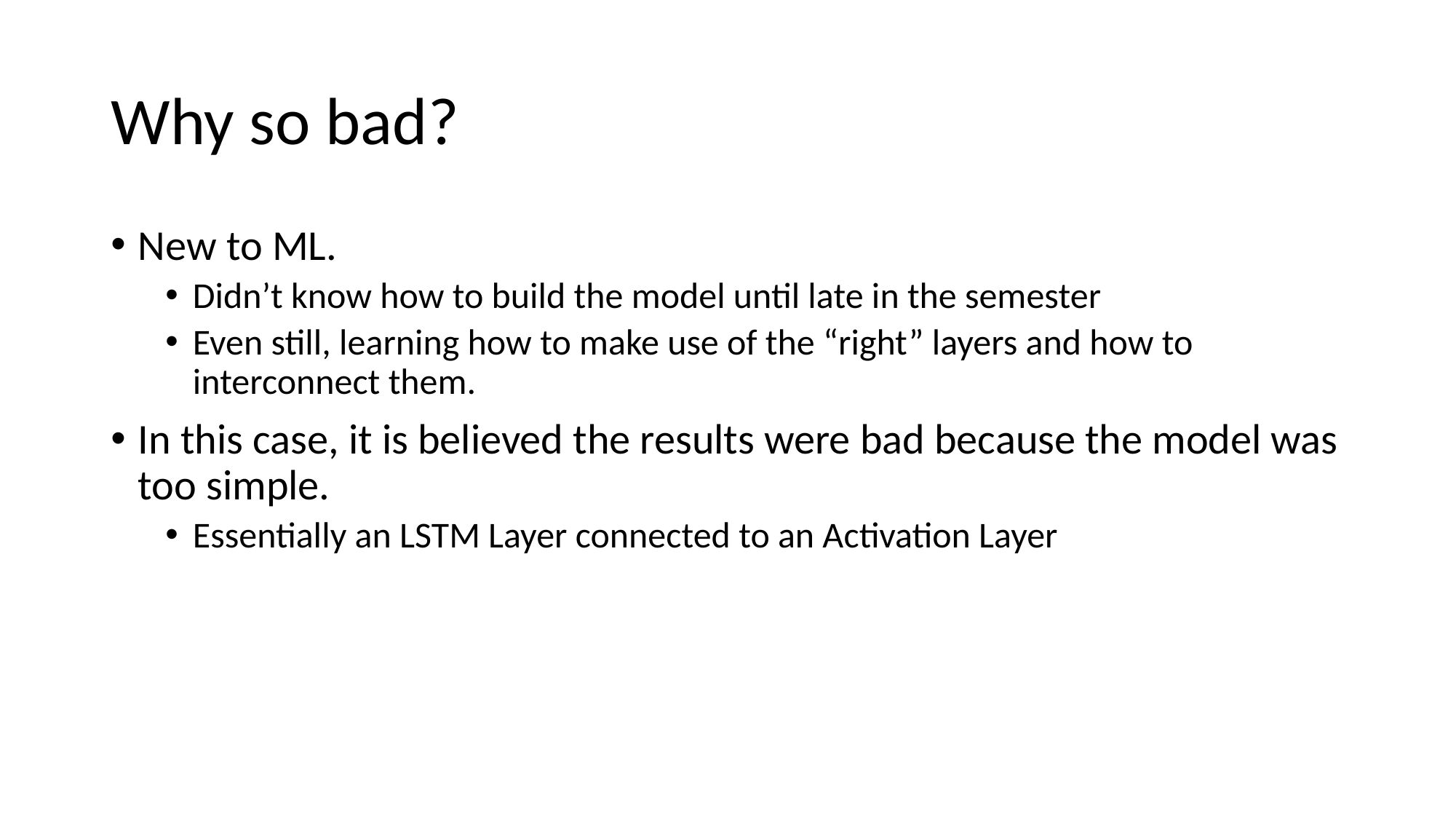

# Why so bad?
New to ML.
Didn’t know how to build the model until late in the semester
Even still, learning how to make use of the “right” layers and how to interconnect them.
In this case, it is believed the results were bad because the model was too simple.
Essentially an LSTM Layer connected to an Activation Layer